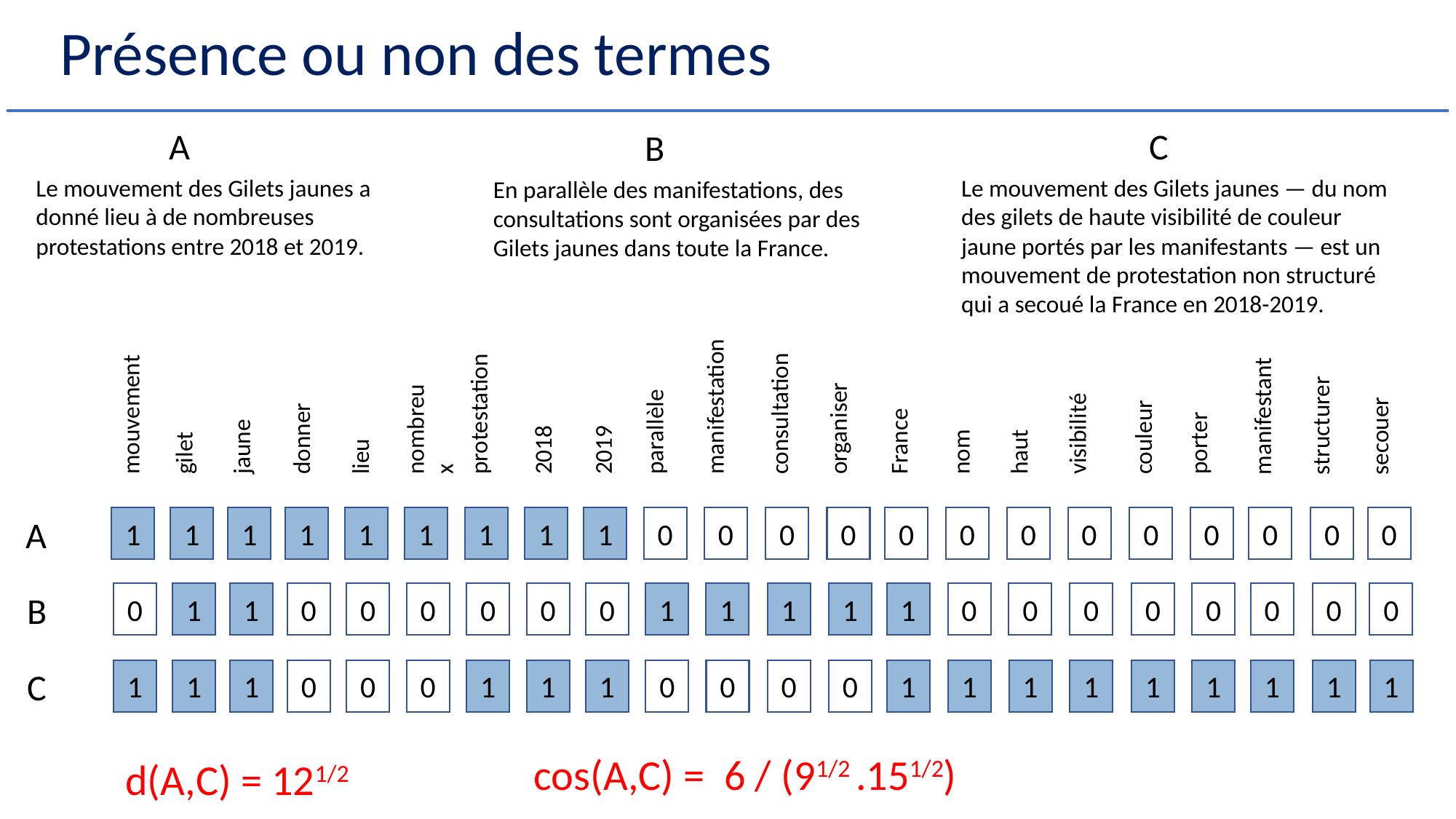

# Présence ou non des termes
A
C
B
Le mouvement des Gilets jaunes a donné lieu à de nombreuses protestations entre 2018 et 2019.
Le mouvement des Gilets jaunes — du nom des gilets de haute visibilité de couleur jaune portés par les manifestants — est un mouvement de protestation non structuré qui a secoué la France en 2018-2019.

En parallèle des manifestations, des consultations sont organisées par des Gilets jaunes dans toute la France.

manifestation
consultation
protestation
mouvement
manifestant
nombreux
structurer
organiser
parallèle
visibilité
secouer
couleur
donner
France
porter
jaune
2018
2019
haut
nom
gilet
lieu
A
1
1
1
1
1
1
1
1
1
0
0
0
0
0
0
0
0
0
0
0
0
0
B
0
1
1
0
0
0
0
0
0
1
1
1
1
1
0
0
0
0
0
0
0
0
C
1
1
1
0
0
0
1
1
1
0
0
0
0
1
1
1
1
1
1
1
1
1
cos(A,C) =  6 / (91/2 .151/2)
d(A,C) = 121/2